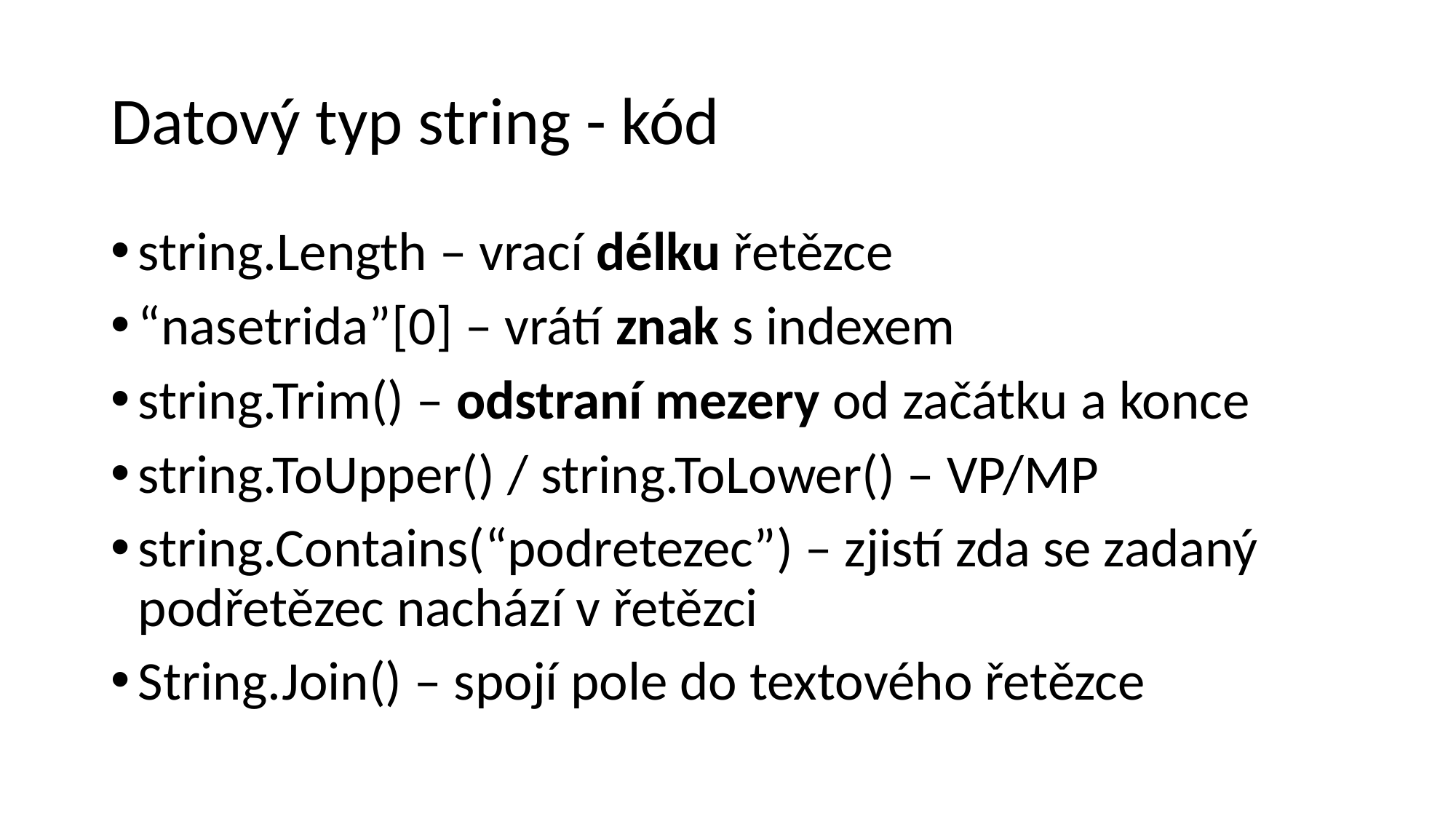

# Datový typ string - kód
string.Length – vrací délku řetězce
“nasetrida”[0] – vrátí znak s indexem
string.Trim() – odstraní mezery od začátku a konce
string.ToUpper() / string.ToLower() – VP/MP
string.Contains(“podretezec”) – zjistí zda se zadaný podřetězec nachází v řetězci
String.Join() – spojí pole do textového řetězce